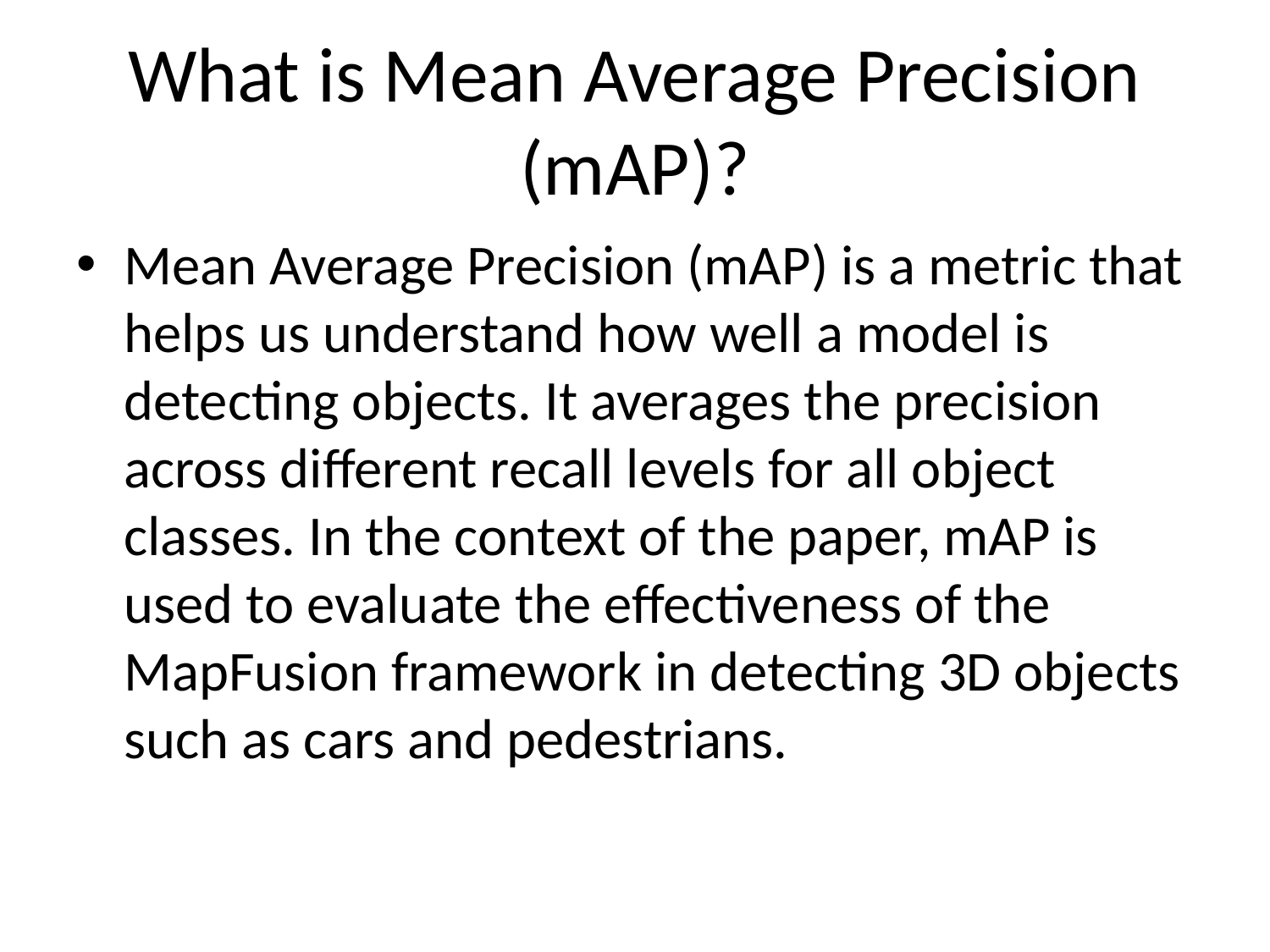

# What is Mean Average Precision (mAP)?
Mean Average Precision (mAP) is a metric that helps us understand how well a model is detecting objects. It averages the precision across different recall levels for all object classes. In the context of the paper, mAP is used to evaluate the effectiveness of the MapFusion framework in detecting 3D objects such as cars and pedestrians.